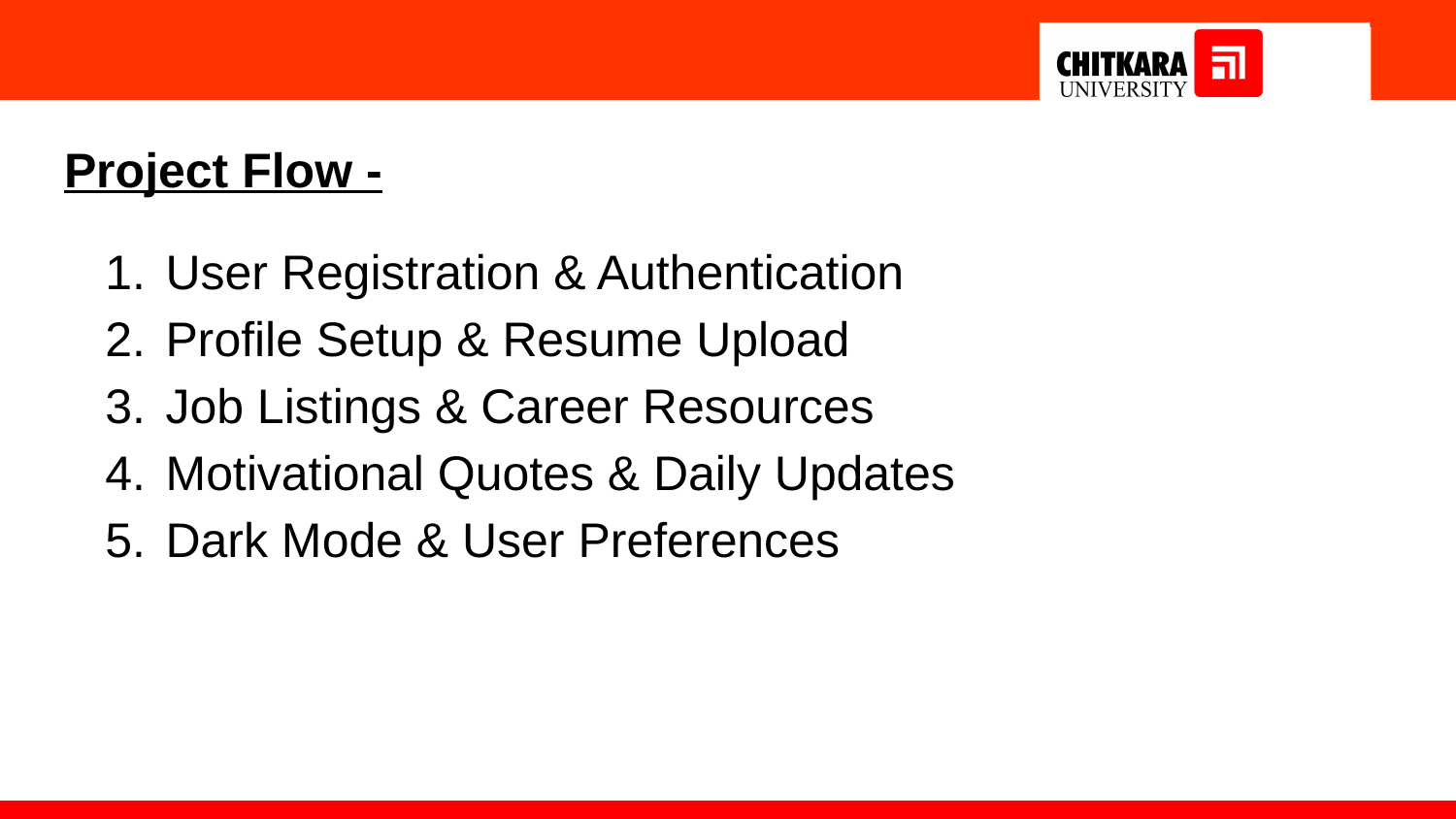

Project Flow -

User Registration & Authentication
Profile Setup & Resume Upload
Job Listings & Career Resources
Motivational Quotes & Daily Updates
Dark Mode & User Preferences